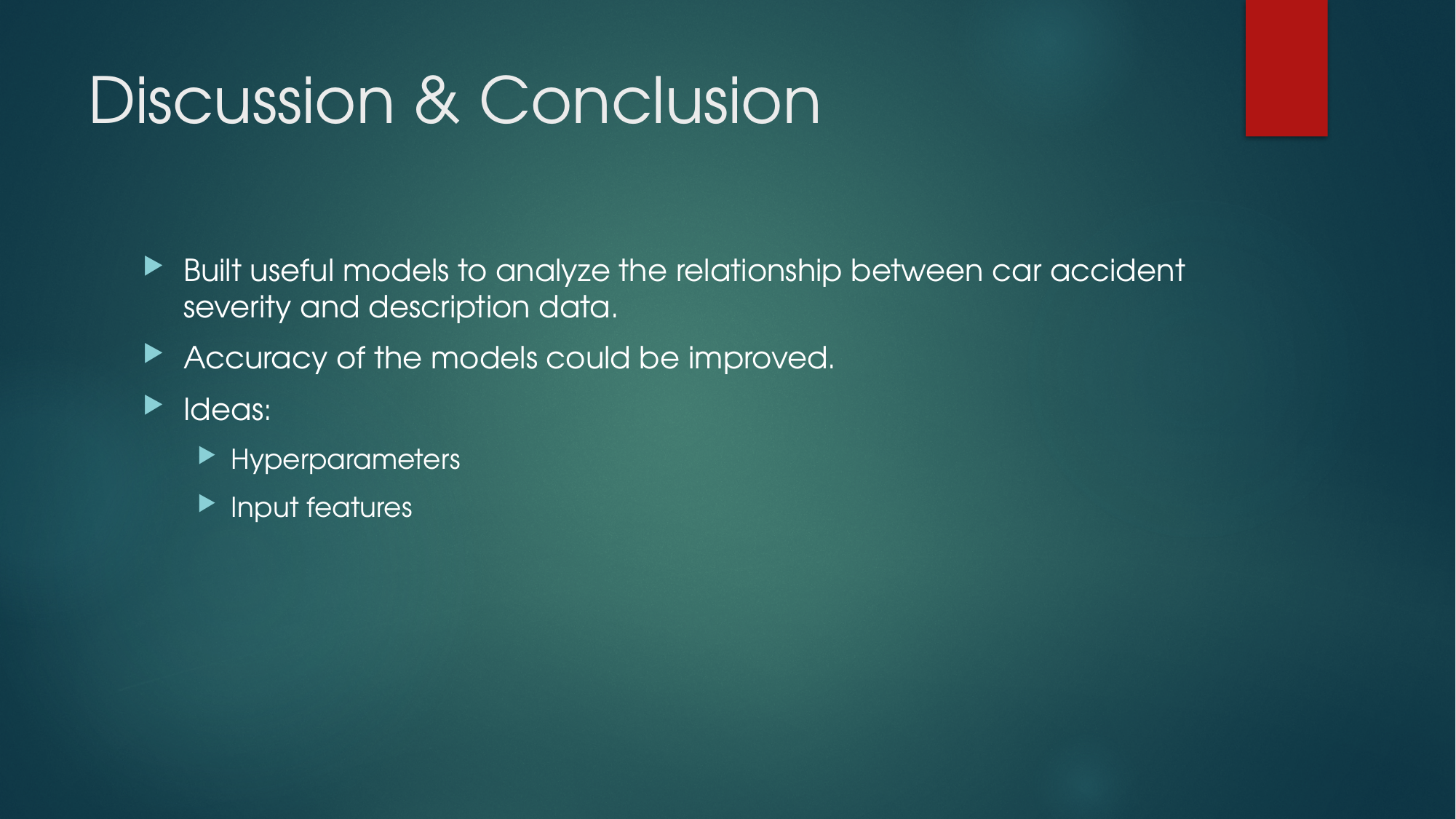

# Discussion & Conclusion
Built useful models to analyze the relationship between car accident severity and description data.
Accuracy of the models could be improved.
Ideas:
Hyperparameters
Input features